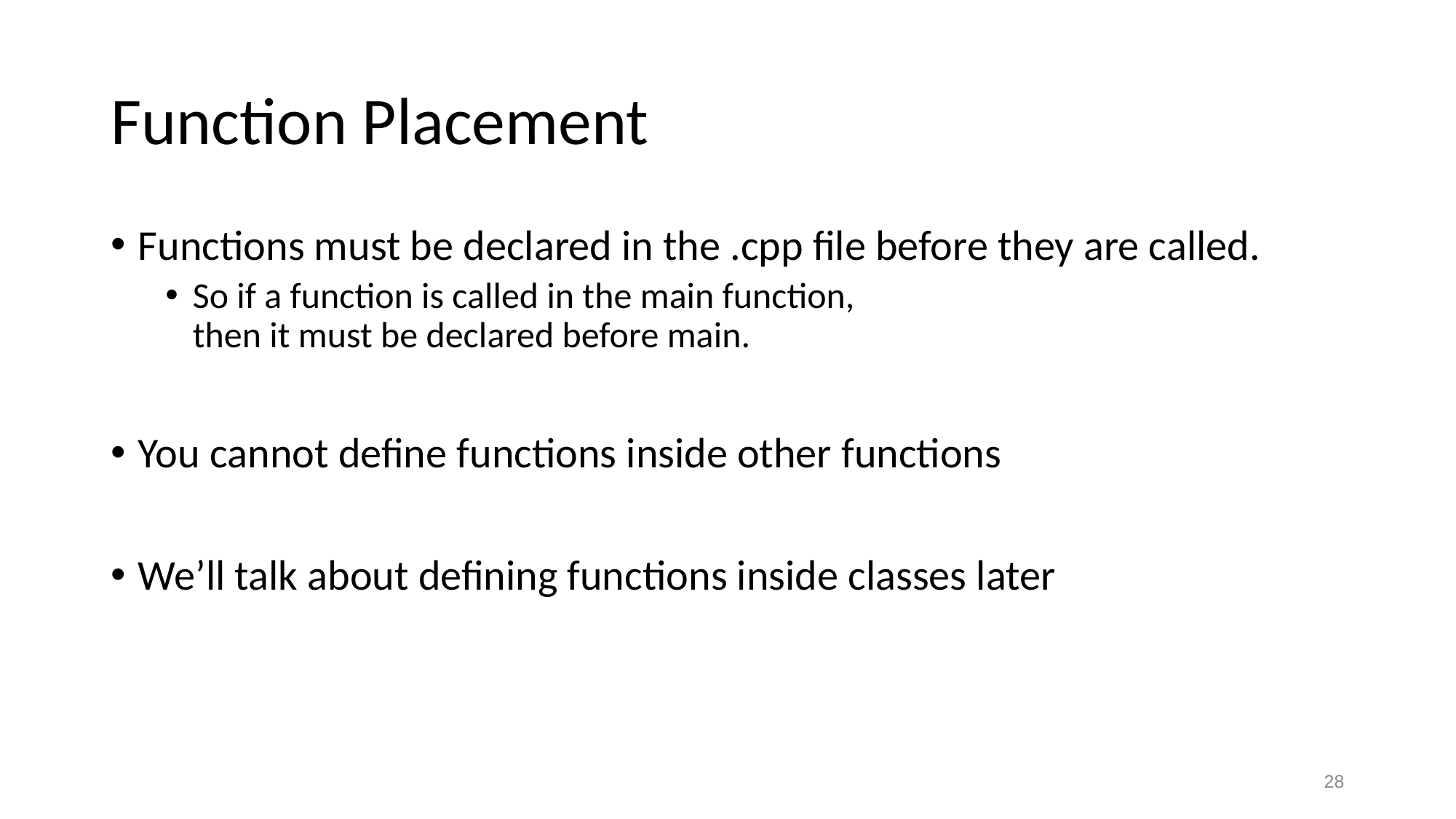

# Function Placement
Functions must be declared in the .cpp file before they are called.
So if a function is called in the main function,
then it must be declared before main.

You cannot define functions inside other functions

We’ll talk about defining functions inside classes later

28